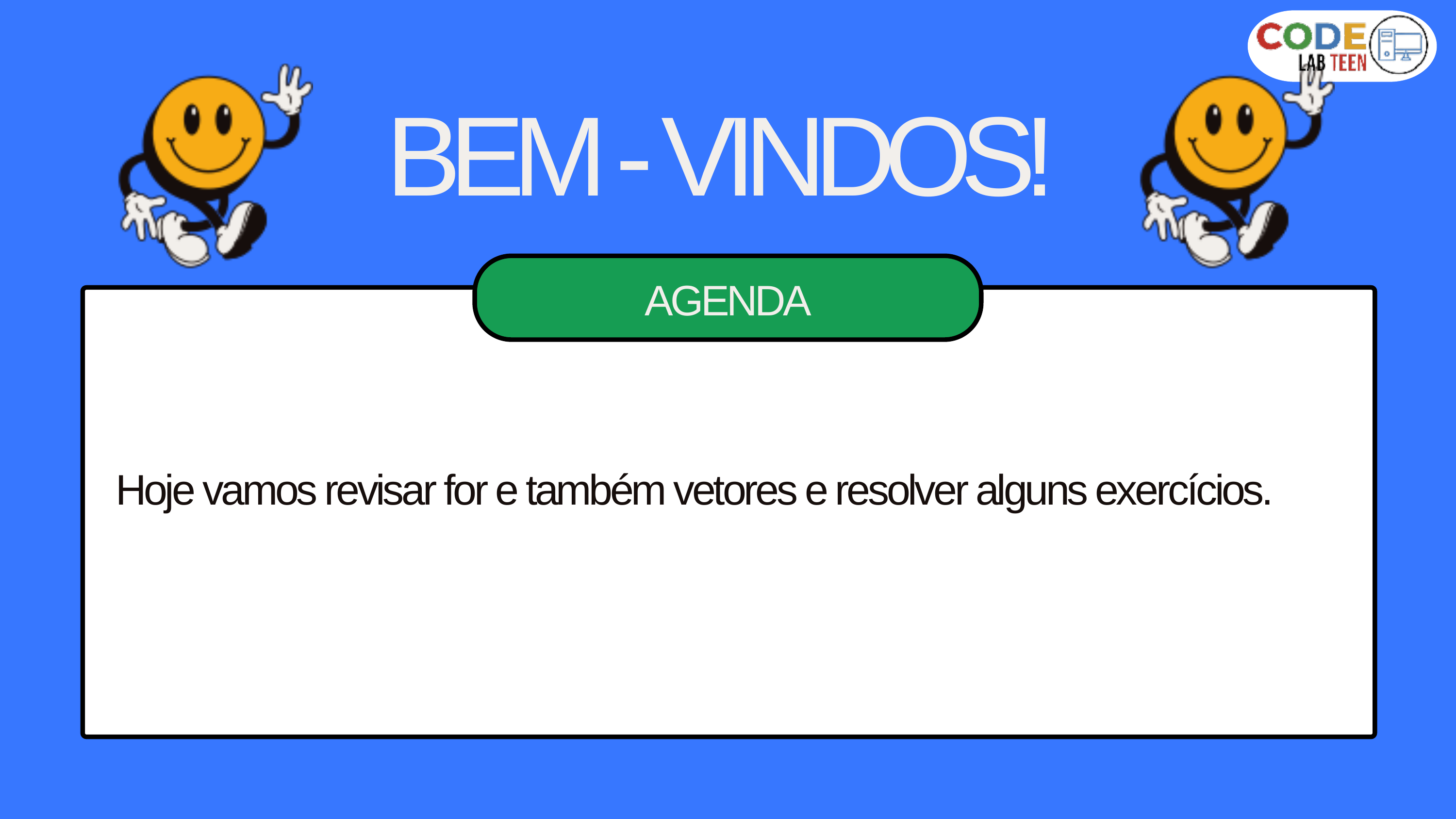

BEM - VINDOS!

AGENDA

Hoje vamos revisar for e também vetores e resolver alguns exercícios.